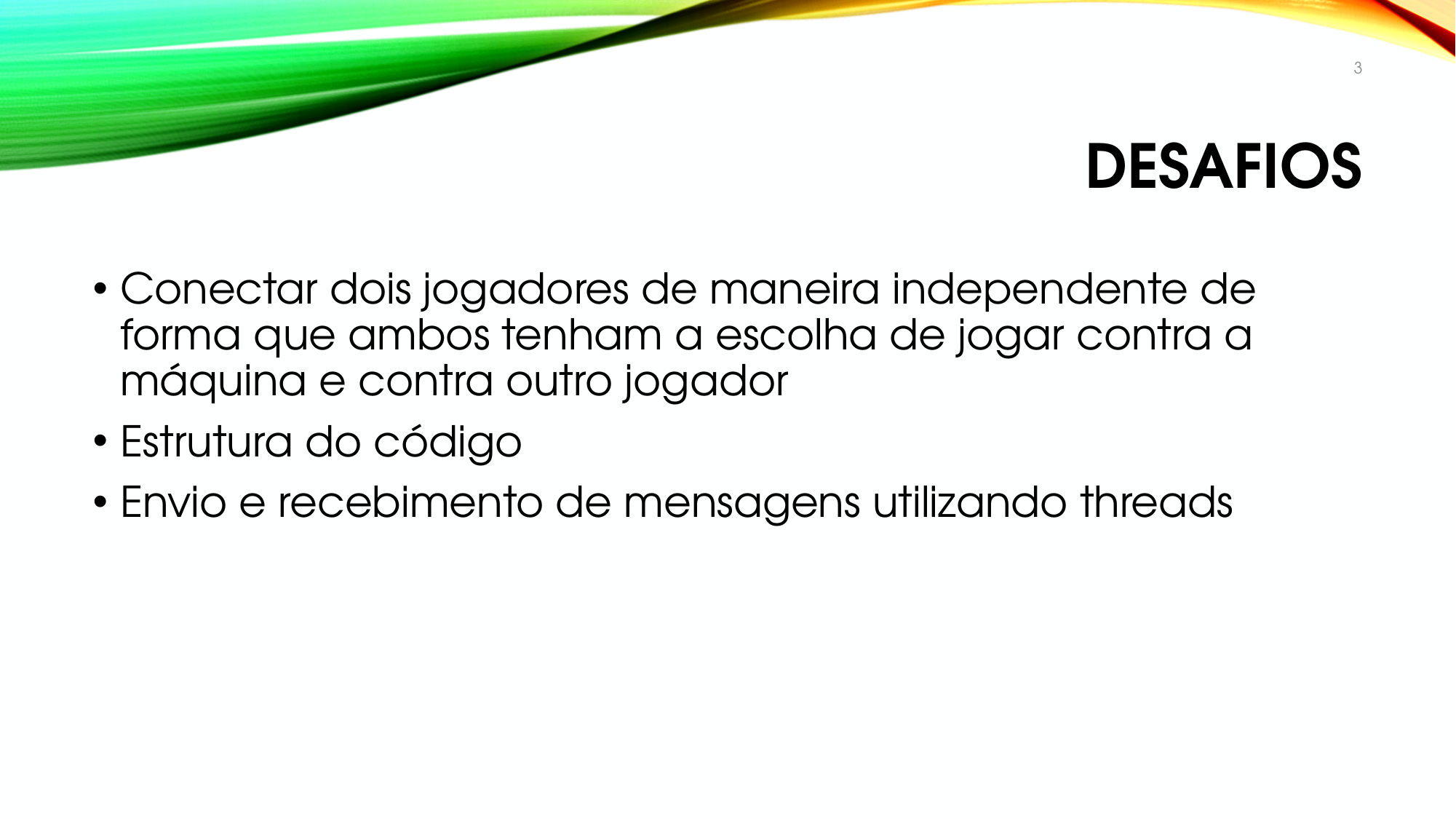

3
# desafios
Conectar dois jogadores de maneira independente de forma que ambos tenham a escolha de jogar contra a máquina e contra outro jogador
Estrutura do código
Envio e recebimento de mensagens utilizando threads